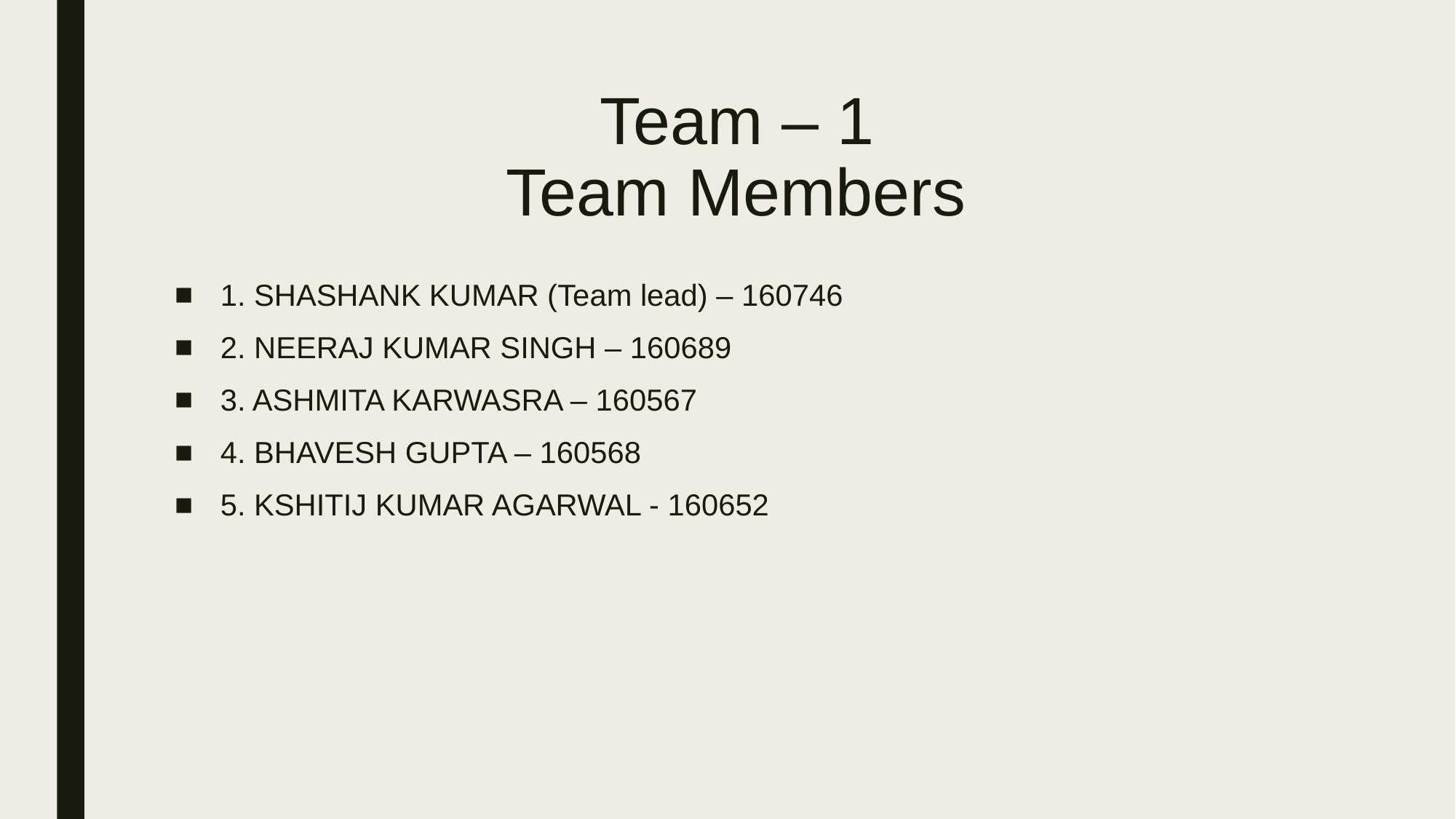

# Team – 1 Team Members
1. SHASHANK KUMAR (Team lead) – 160746
2. NEERAJ KUMAR SINGH – 160689
3. ASHMITA KARWASRA – 160567
4. BHAVESH GUPTA – 160568
5. KSHITIJ KUMAR AGARWAL - 160652